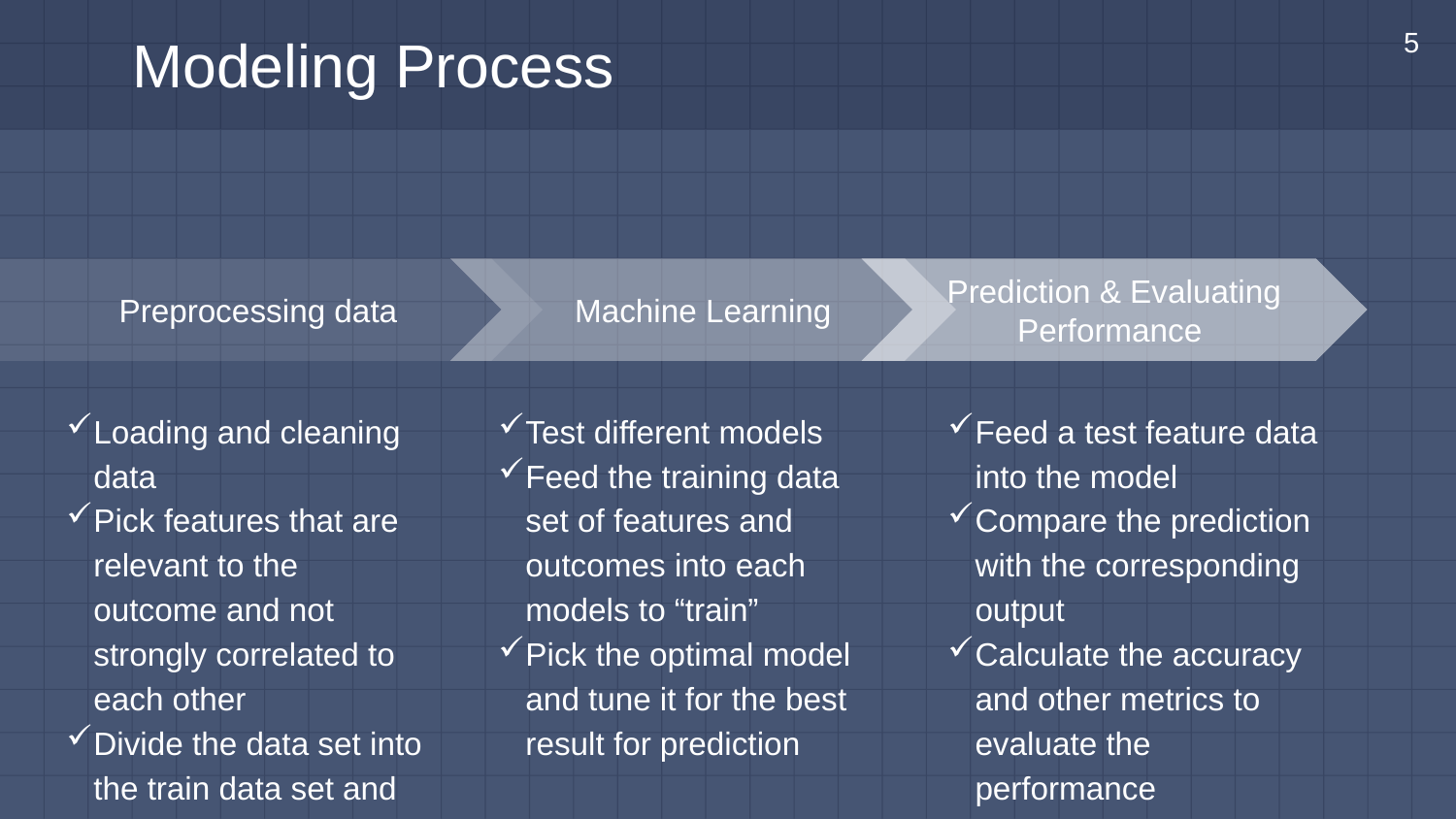

5
# Modeling Process
Machine Learning
Test different models
Feed the training data set of features and outcomes into each models to “train”
Pick the optimal model and tune it for the best result for prediction
Prediction & Evaluating Performance
Feed a test feature data into the model
Compare the prediction with the corresponding output
Calculate the accuracy and other metrics to evaluate the performance
Preprocessing data
Loading and cleaning data
Pick features that are relevant to the outcome and not strongly correlated to each other
Divide the data set into the train data set and the test data set